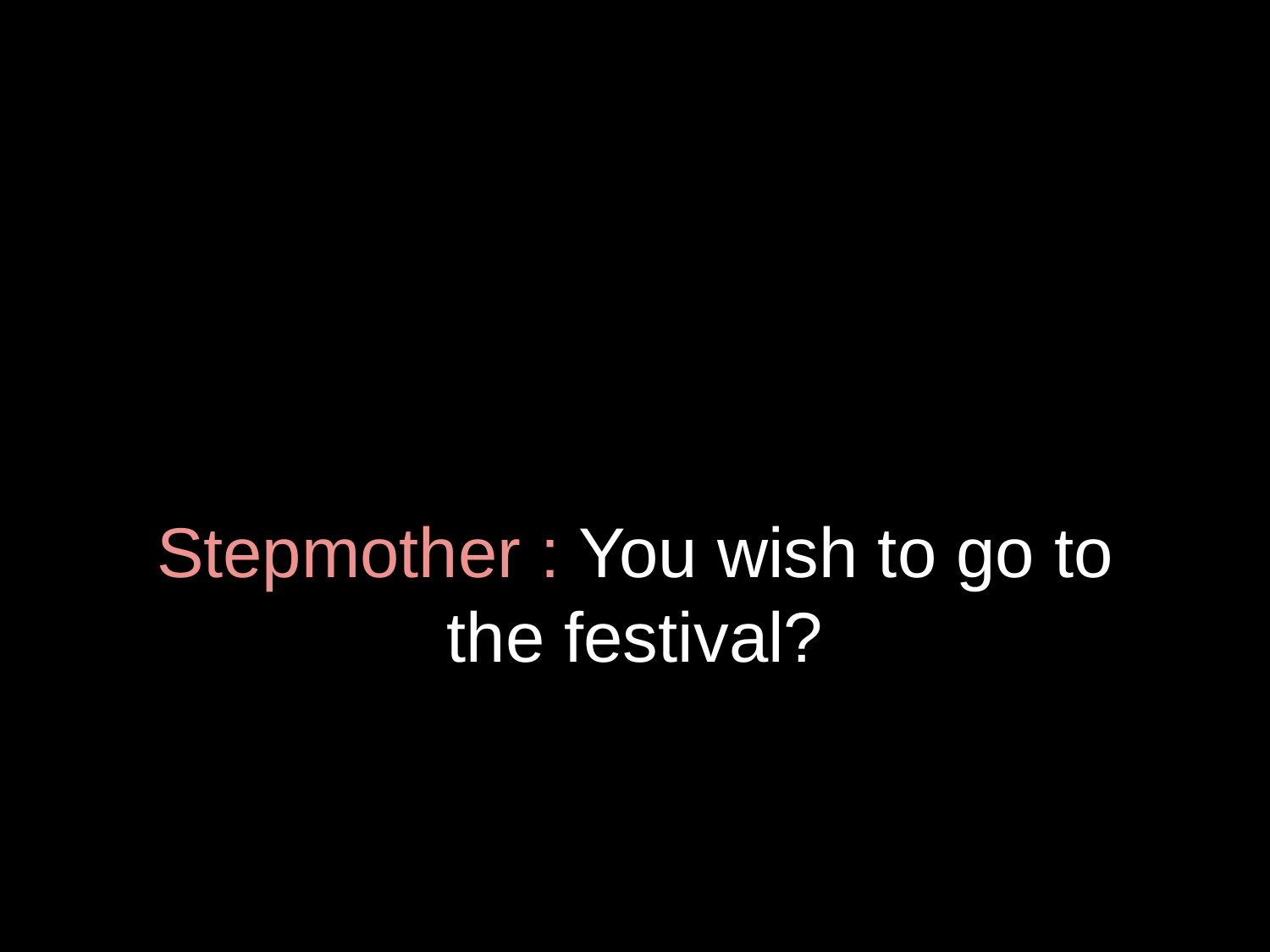

# Stepmother : You wish to go to the festival?